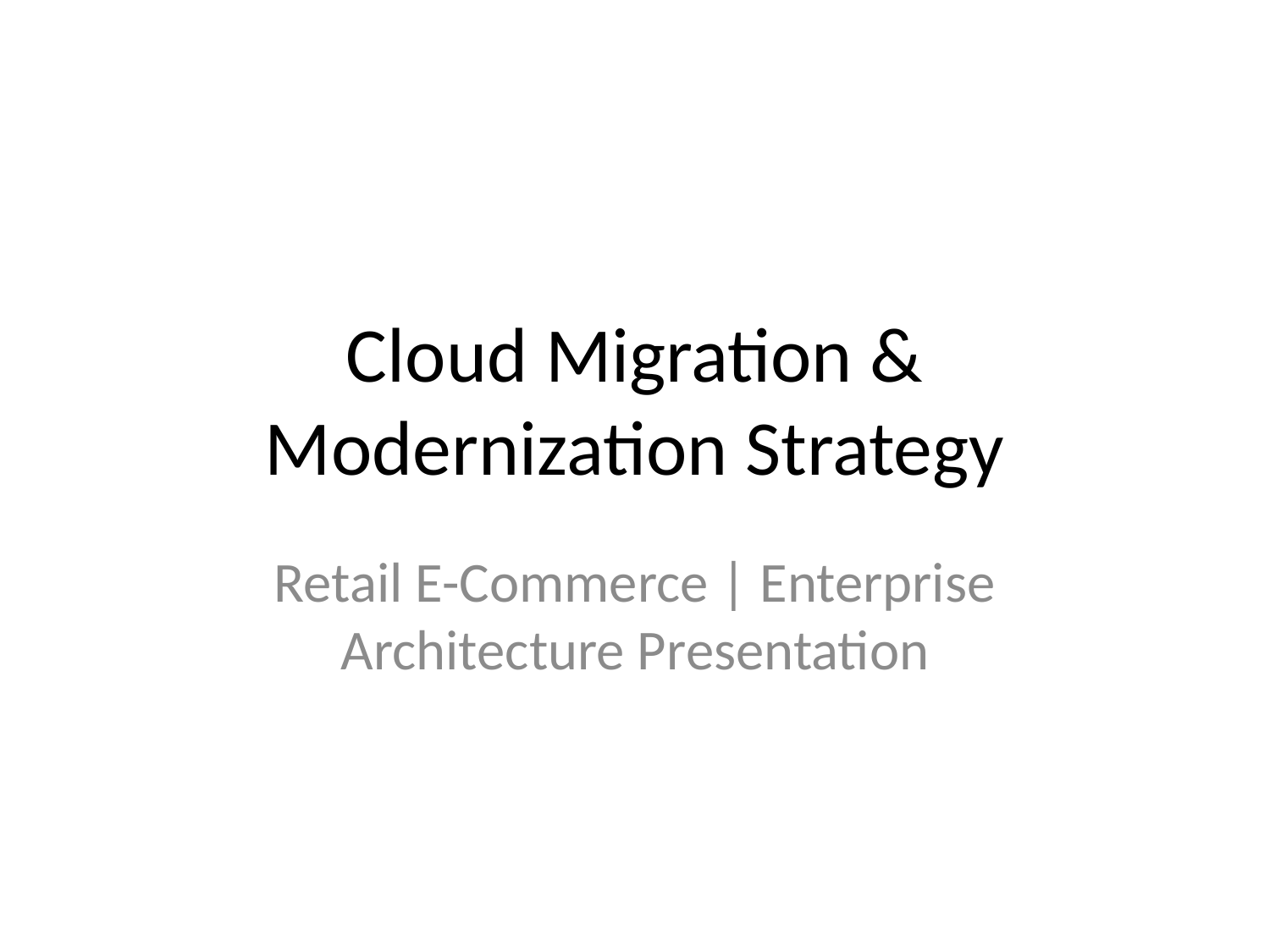

# Cloud Migration & Modernization Strategy
Retail E-Commerce | Enterprise Architecture Presentation